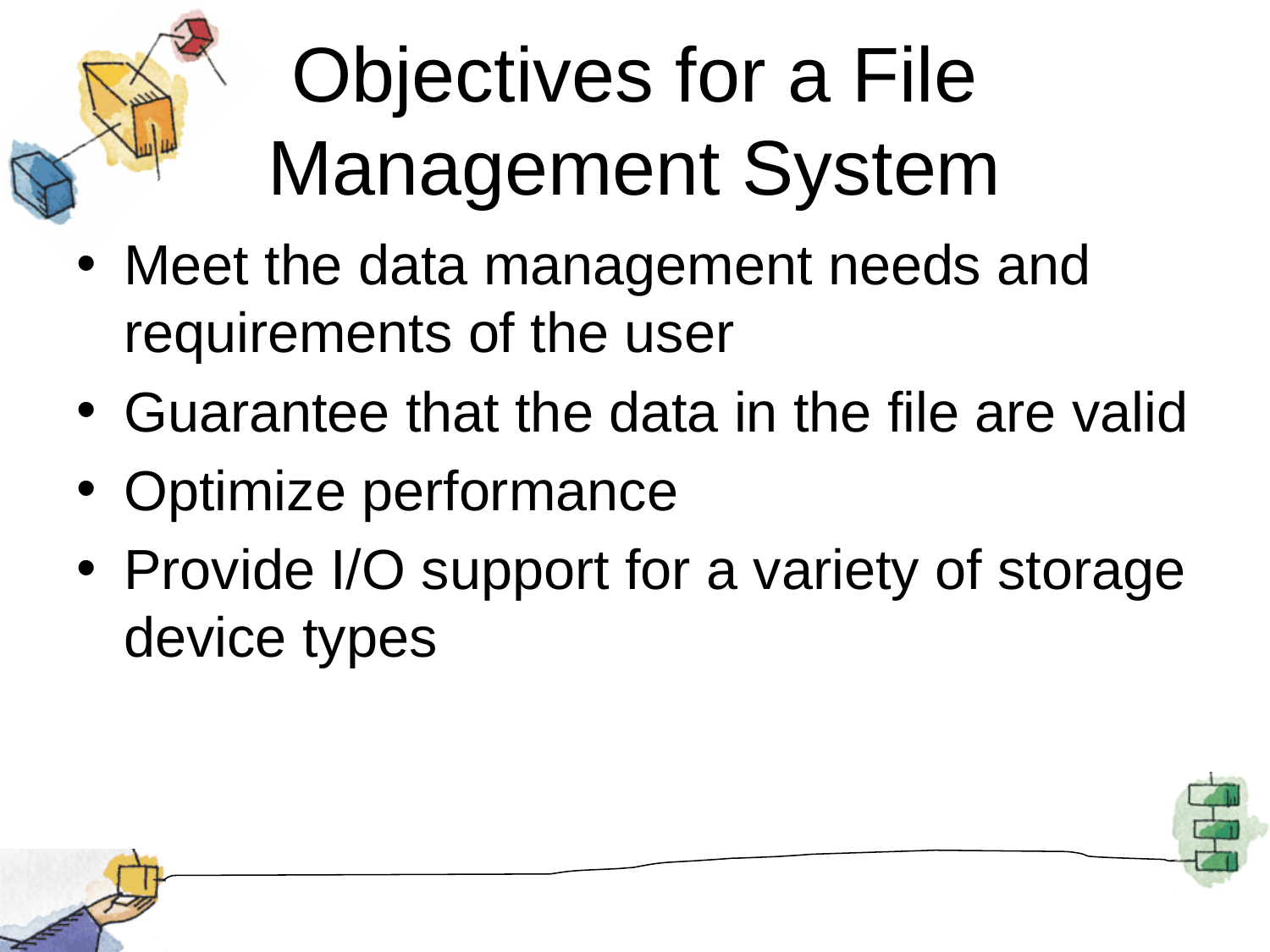

# Objectives for a File Management System
Meet the data management needs and requirements of the user
Guarantee that the data in the file are valid
Optimize performance
Provide I/O support for a variety of storage device types